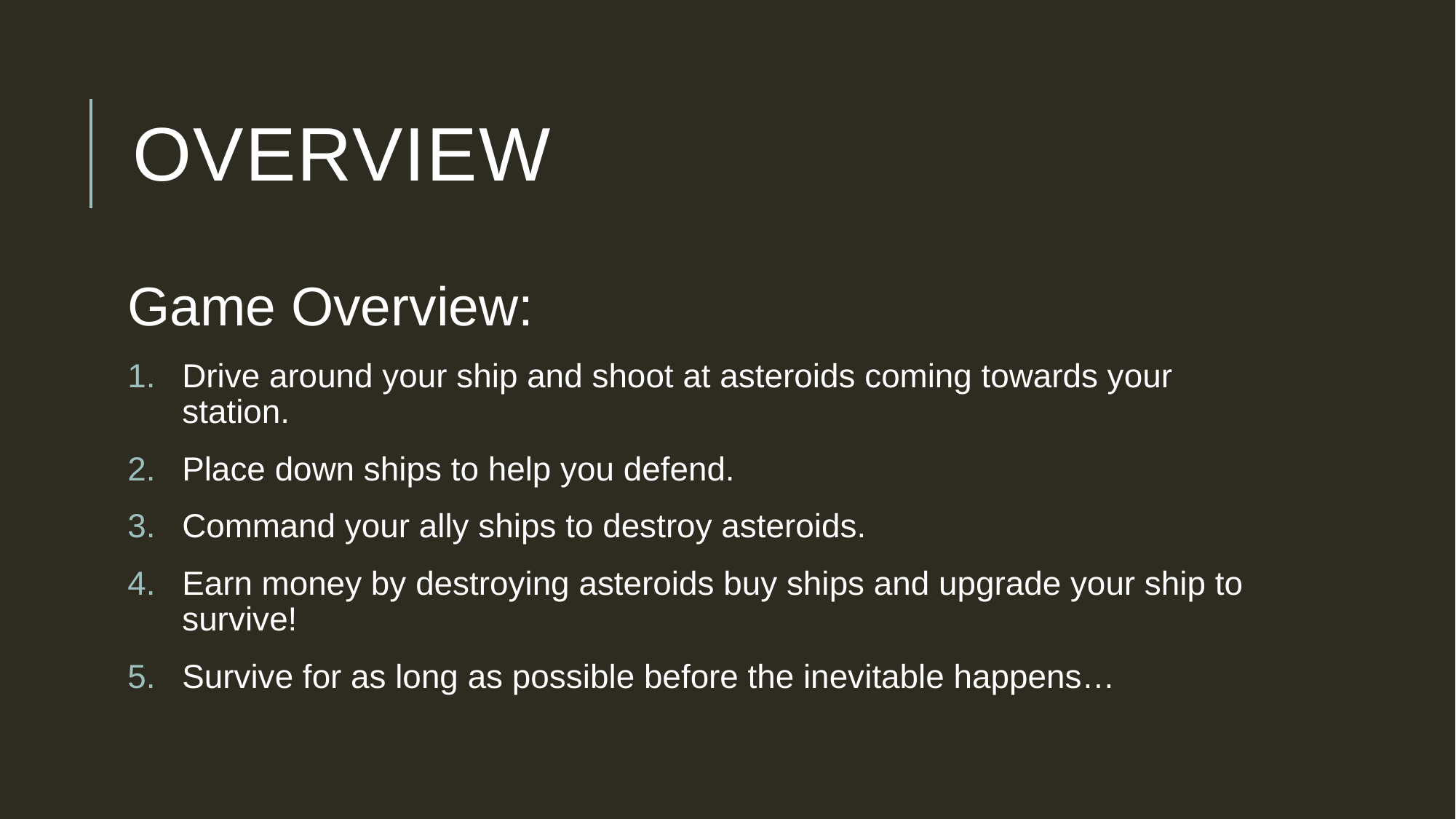

# overview
Game Overview:
Drive around your ship and shoot at asteroids coming towards your station.
Place down ships to help you defend.
Command your ally ships to destroy asteroids.
Earn money by destroying asteroids buy ships and upgrade your ship to survive!
Survive for as long as possible before the inevitable happens…